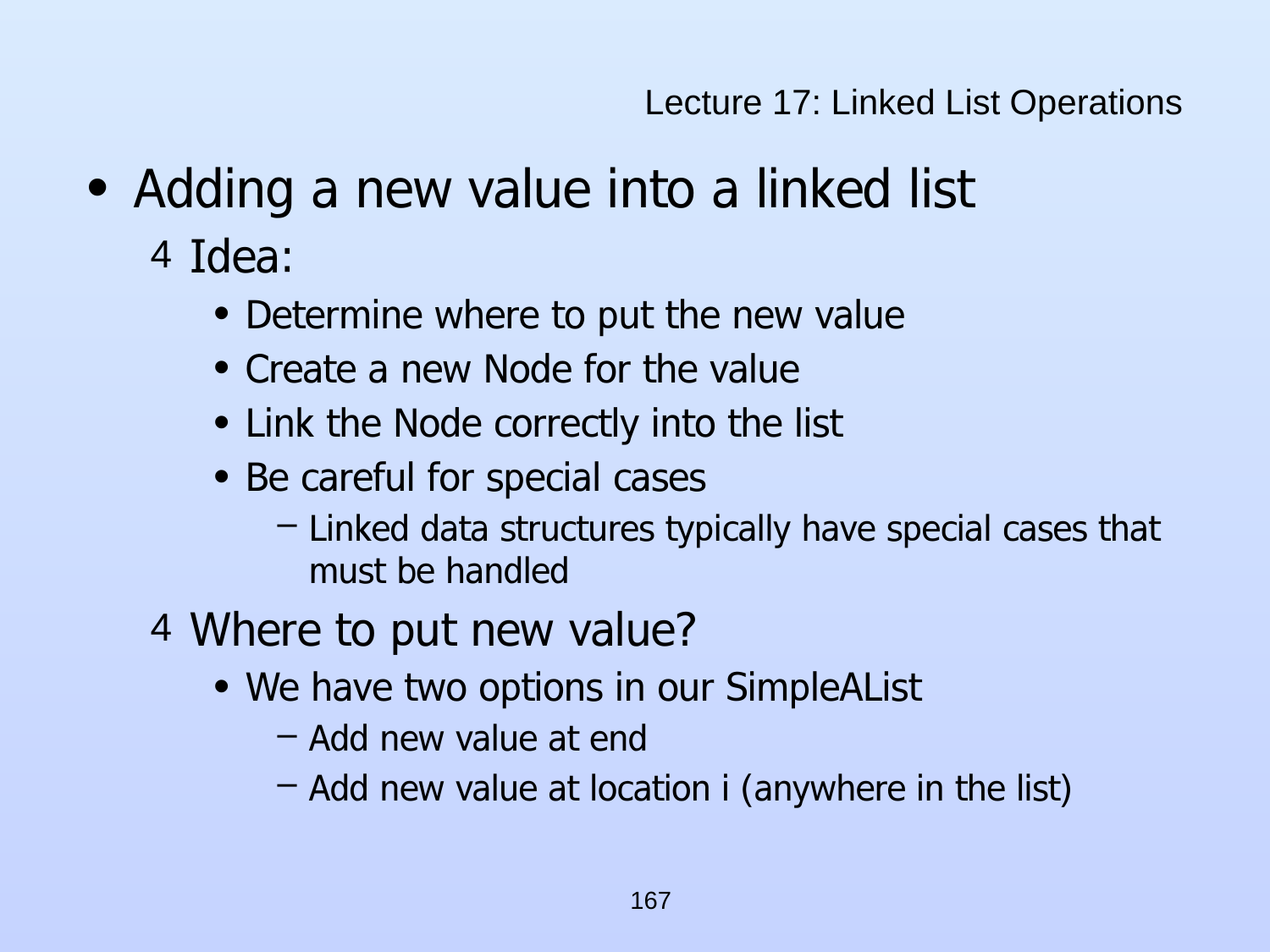

# Lecture 17: Linked List Operations
Adding a new value into a linked list
Idea:
Determine where to put the new value
Create a new Node for the value
Link the Node correctly into the list
Be careful for special cases
Linked data structures typically have special cases that must be handled
Where to put new value?
We have two options in our SimpleAList
Add new value at end
Add new value at location i (anywhere in the list)
167